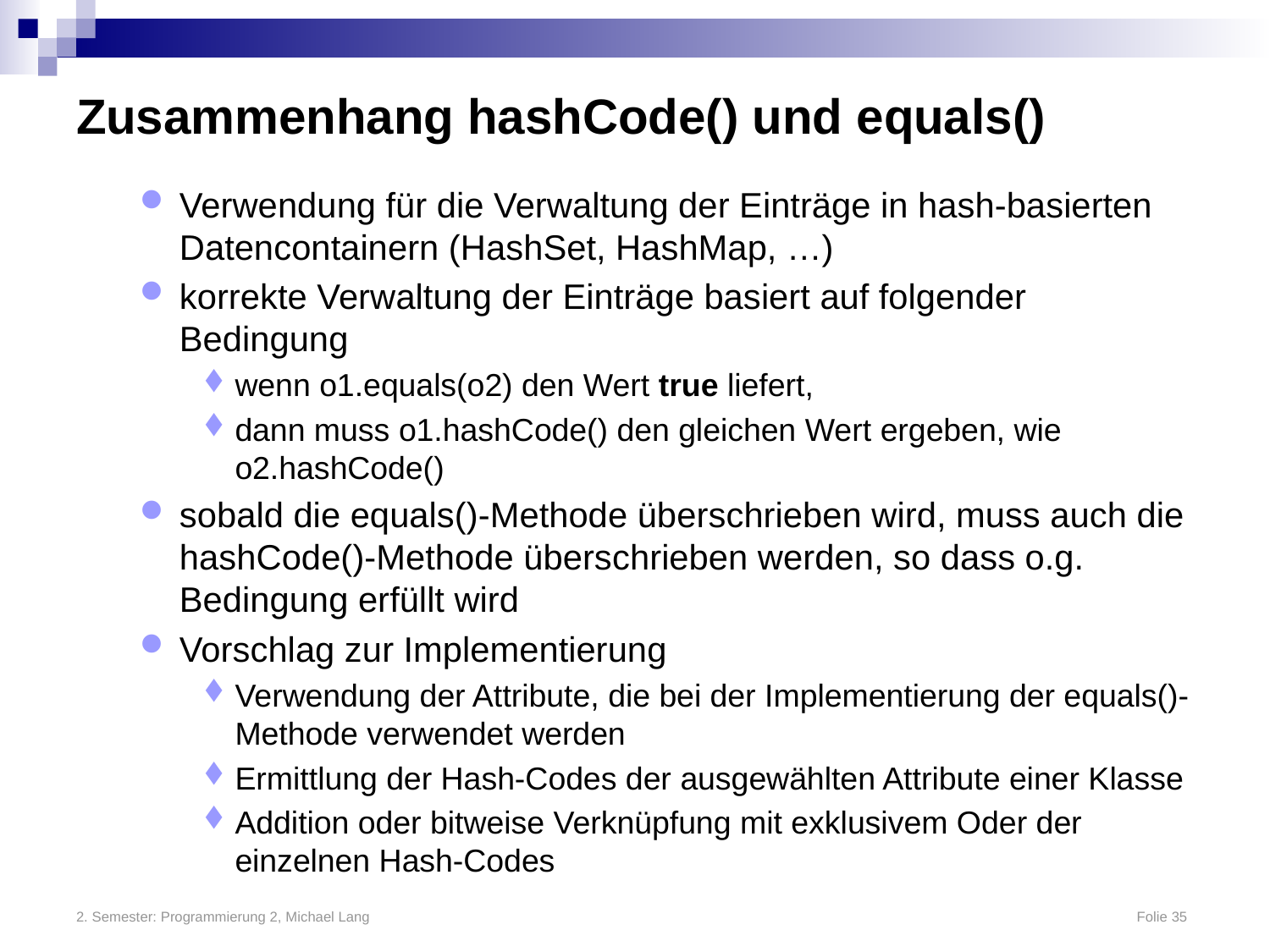

# Zusammenhang hashCode() und equals()
Verwendung für die Verwaltung der Einträge in hash-basierten Datencontainern (HashSet, HashMap, …)
korrekte Verwaltung der Einträge basiert auf folgender Bedingung
wenn o1.equals(o2) den Wert true liefert,
dann muss o1.hashCode() den gleichen Wert ergeben, wie o2.hashCode()
sobald die equals()-Methode überschrieben wird, muss auch die hashCode()-Methode überschrieben werden, so dass o.g. Bedingung erfüllt wird
Vorschlag zur Implementierung
Verwendung der Attribute, die bei der Implementierung der equals()-Methode verwendet werden
Ermittlung der Hash-Codes der ausgewählten Attribute einer Klasse
Addition oder bitweise Verknüpfung mit exklusivem Oder der einzelnen Hash-Codes
2. Semester: Programmierung 2, Michael Lang	Folie 35